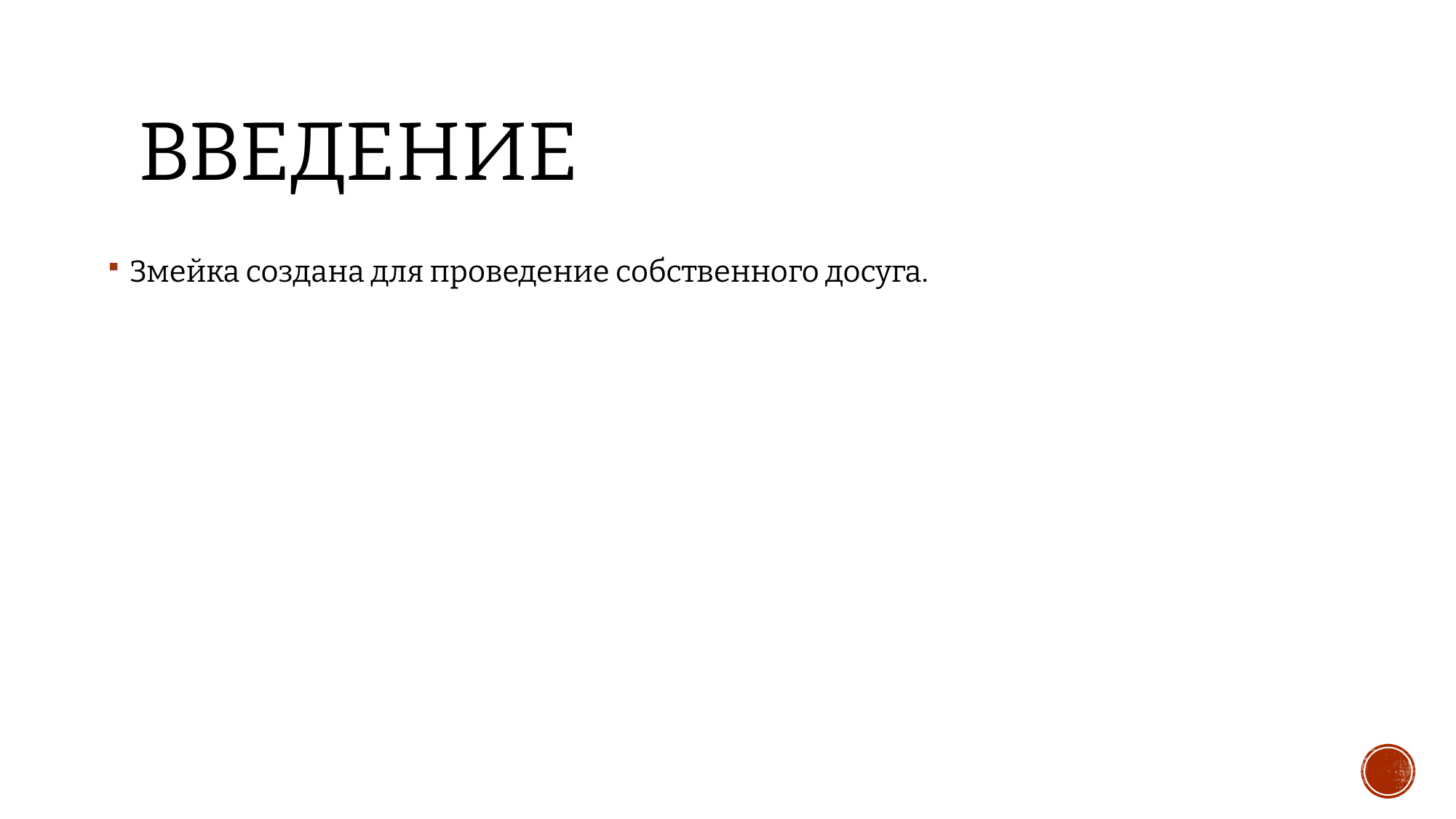

# Введение
Змейка создана для проведение собственного досуга.